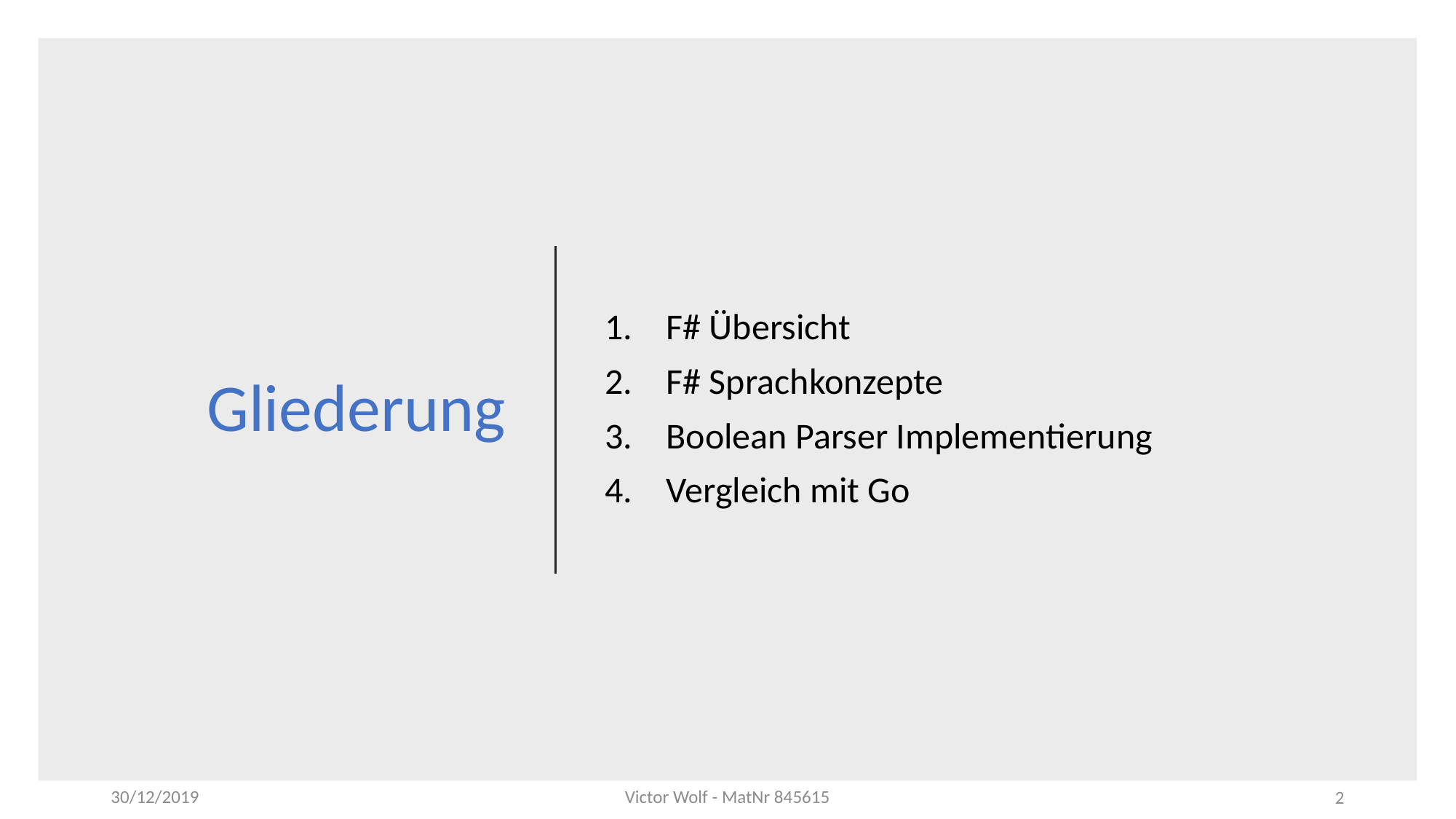

# Gliederung
F# Übersicht
F# Sprachkonzepte
Boolean Parser Implementierung
Vergleich mit Go
Victor Wolf - MatNr 845615
30/12/2019
2